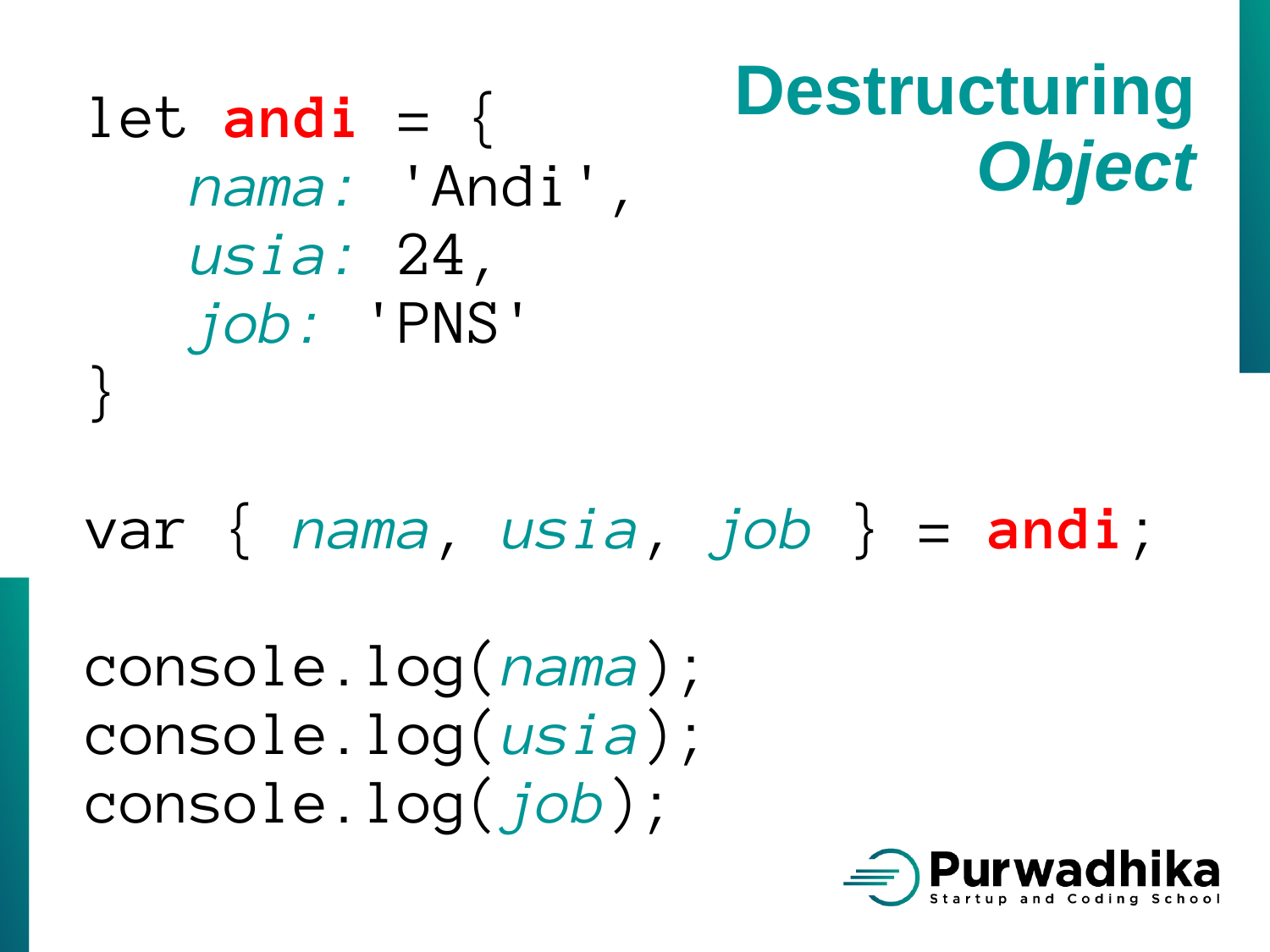

Destructuring
Object
let andi = {
   nama: 'Andi',
   usia: 24,
   job: 'PNS'
}
var { nama, usia, job } = andi;
console.log(nama);
console.log(usia);
console.log(job);